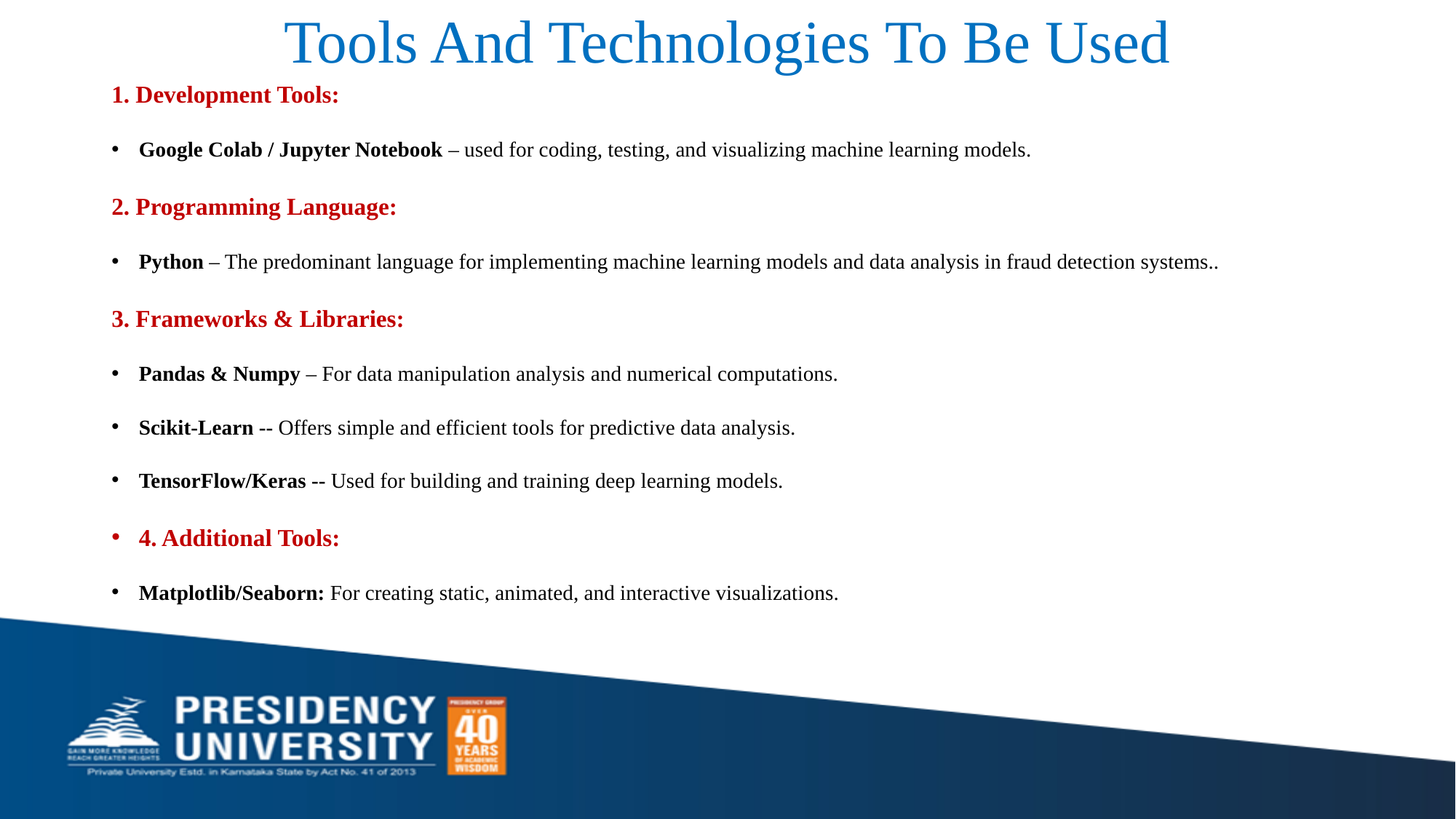

# Tools And Technologies To Be Used
1. Development Tools:
Google Colab / Jupyter Notebook – used for coding, testing, and visualizing machine learning models.
2. Programming Language:
Python – The predominant language for implementing machine learning models and data analysis in fraud detection systems..
3. Frameworks & Libraries:
Pandas & Numpy – For data manipulation analysis and numerical computations.
Scikit-Learn -- Offers simple and efficient tools for predictive data analysis.
TensorFlow/Keras -- Used for building and training deep learning models.
4. Additional Tools:
Matplotlib/Seaborn: For creating static, animated, and interactive visualizations.